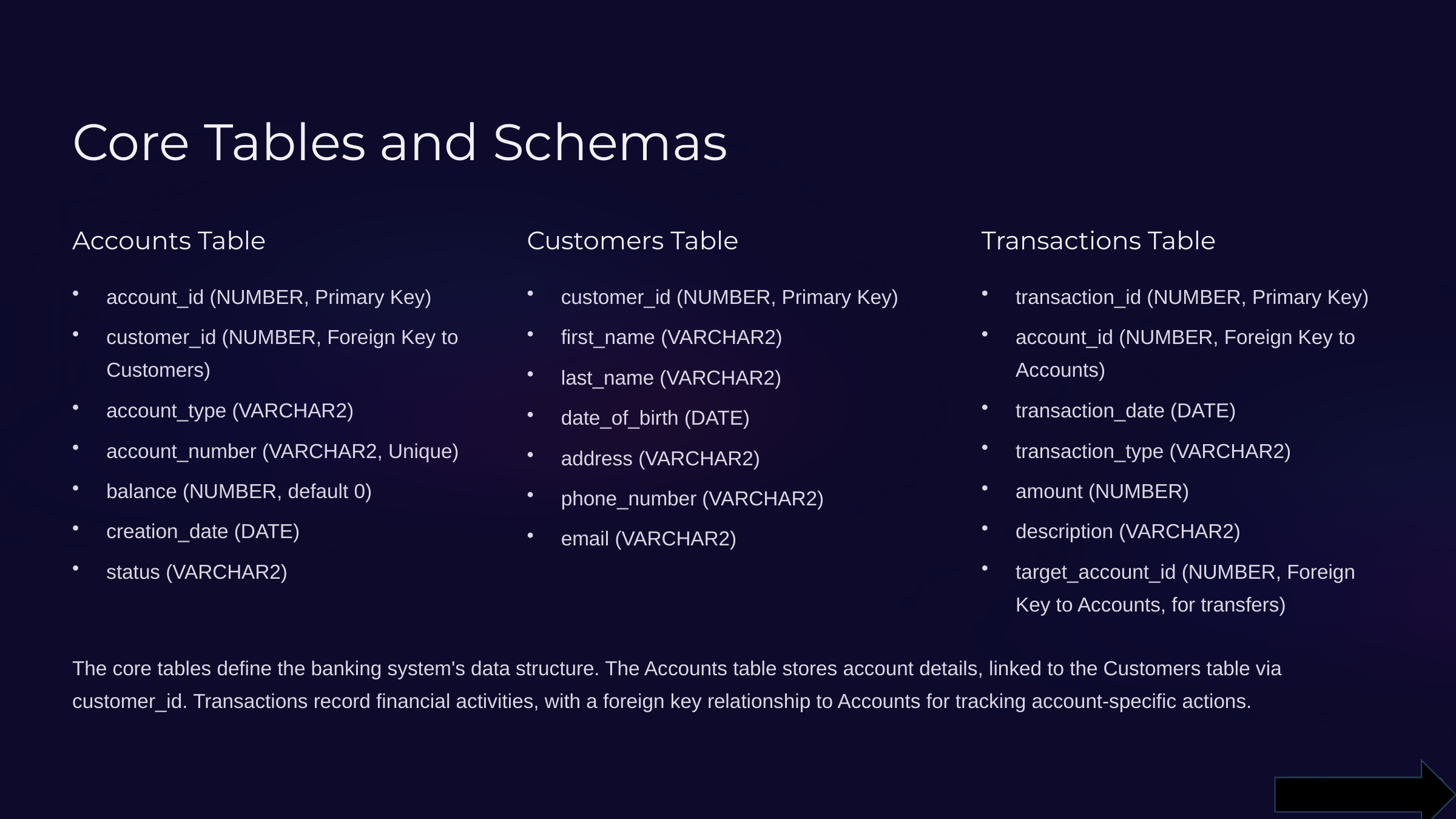

Core Tables and Schemas
Accounts Table
Customers Table
Transactions Table
account_id (NUMBER, Primary Key)
customer_id (NUMBER, Primary Key)
transaction_id (NUMBER, Primary Key)
customer_id (NUMBER, Foreign Key to Customers)
first_name (VARCHAR2)
account_id (NUMBER, Foreign Key to Accounts)
last_name (VARCHAR2)
account_type (VARCHAR2)
transaction_date (DATE)
date_of_birth (DATE)
account_number (VARCHAR2, Unique)
transaction_type (VARCHAR2)
address (VARCHAR2)
balance (NUMBER, default 0)
amount (NUMBER)
phone_number (VARCHAR2)
creation_date (DATE)
description (VARCHAR2)
email (VARCHAR2)
status (VARCHAR2)
target_account_id (NUMBER, Foreign Key to Accounts, for transfers)
The core tables define the banking system's data structure. The Accounts table stores account details, linked to the Customers table via customer_id. Transactions record financial activities, with a foreign key relationship to Accounts for tracking account-specific actions.